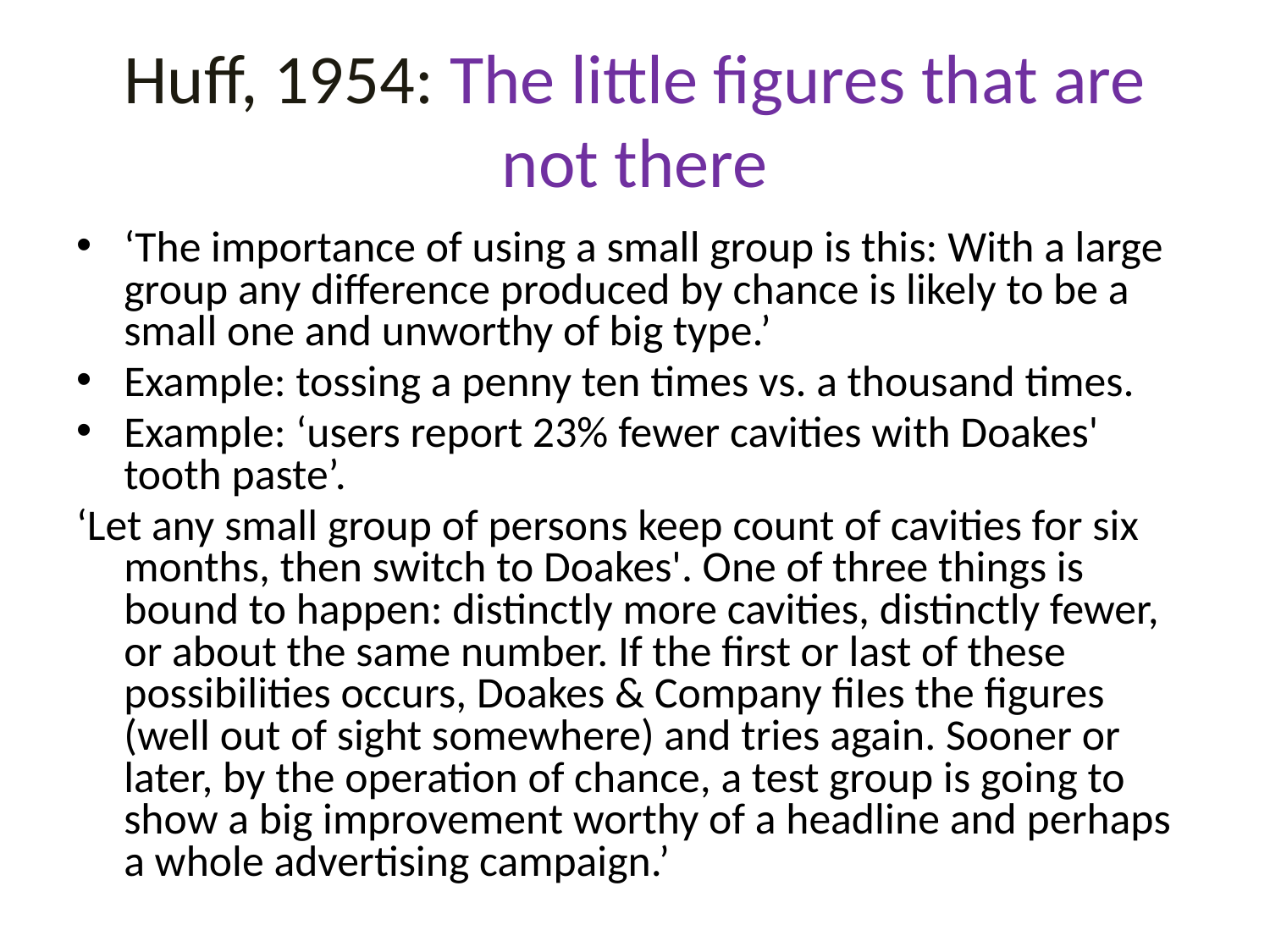

# Huff, 1954: The little figures that are not there
‘The importance of using a small group is this: With a large group any difference produced by chance is likely to be a small оne and unworthy of big type.’
Example: tossing a penny ten times vs. a thousand times.
Example: ‘users report 23% fewer cavities with Doakes' tooth paste’.
‘Let any small group of persons keep count of cavities for six months, then switch to Doakes'. One of three things is bound to happen: distinctly more cavities, distinctly fewer, or about the same number. If the first or last of these possibilities occurs, Doakes & Company fiIes the figures (well out of sight somewhere) and tries again. Sooner or later, by the operation of chance, a test group is going to show a big improvement worthy of a headline and perhaps a whole advertising campaign.’